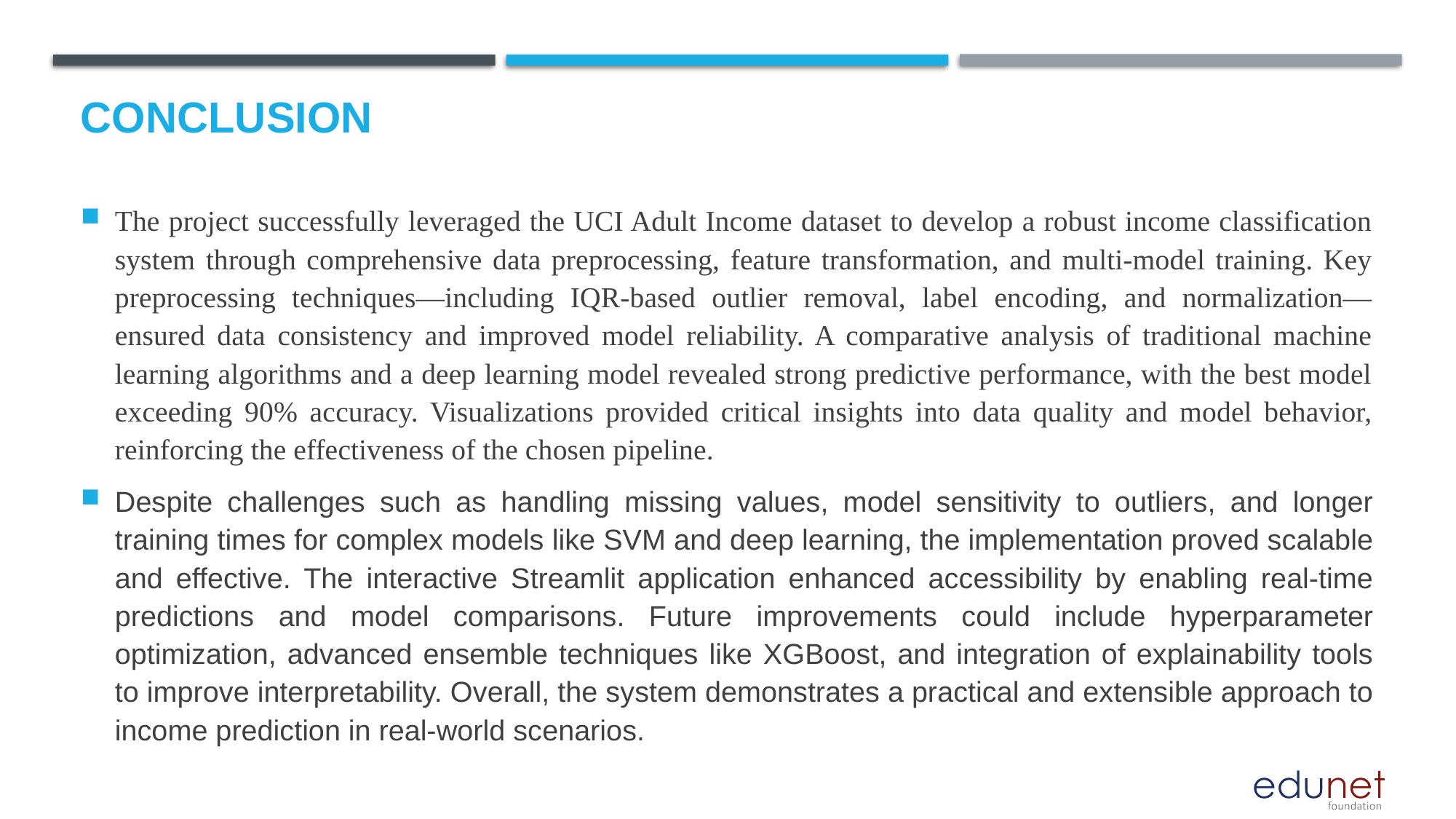

# Conclusion
The project successfully leveraged the UCI Adult Income dataset to develop a robust income classification system through comprehensive data preprocessing, feature transformation, and multi-model training. Key preprocessing techniques—including IQR-based outlier removal, label encoding, and normalization—ensured data consistency and improved model reliability. A comparative analysis of traditional machine learning algorithms and a deep learning model revealed strong predictive performance, with the best model exceeding 90% accuracy. Visualizations provided critical insights into data quality and model behavior, reinforcing the effectiveness of the chosen pipeline.
Despite challenges such as handling missing values, model sensitivity to outliers, and longer training times for complex models like SVM and deep learning, the implementation proved scalable and effective. The interactive Streamlit application enhanced accessibility by enabling real-time predictions and model comparisons. Future improvements could include hyperparameter optimization, advanced ensemble techniques like XGBoost, and integration of explainability tools to improve interpretability. Overall, the system demonstrates a practical and extensible approach to income prediction in real-world scenarios.